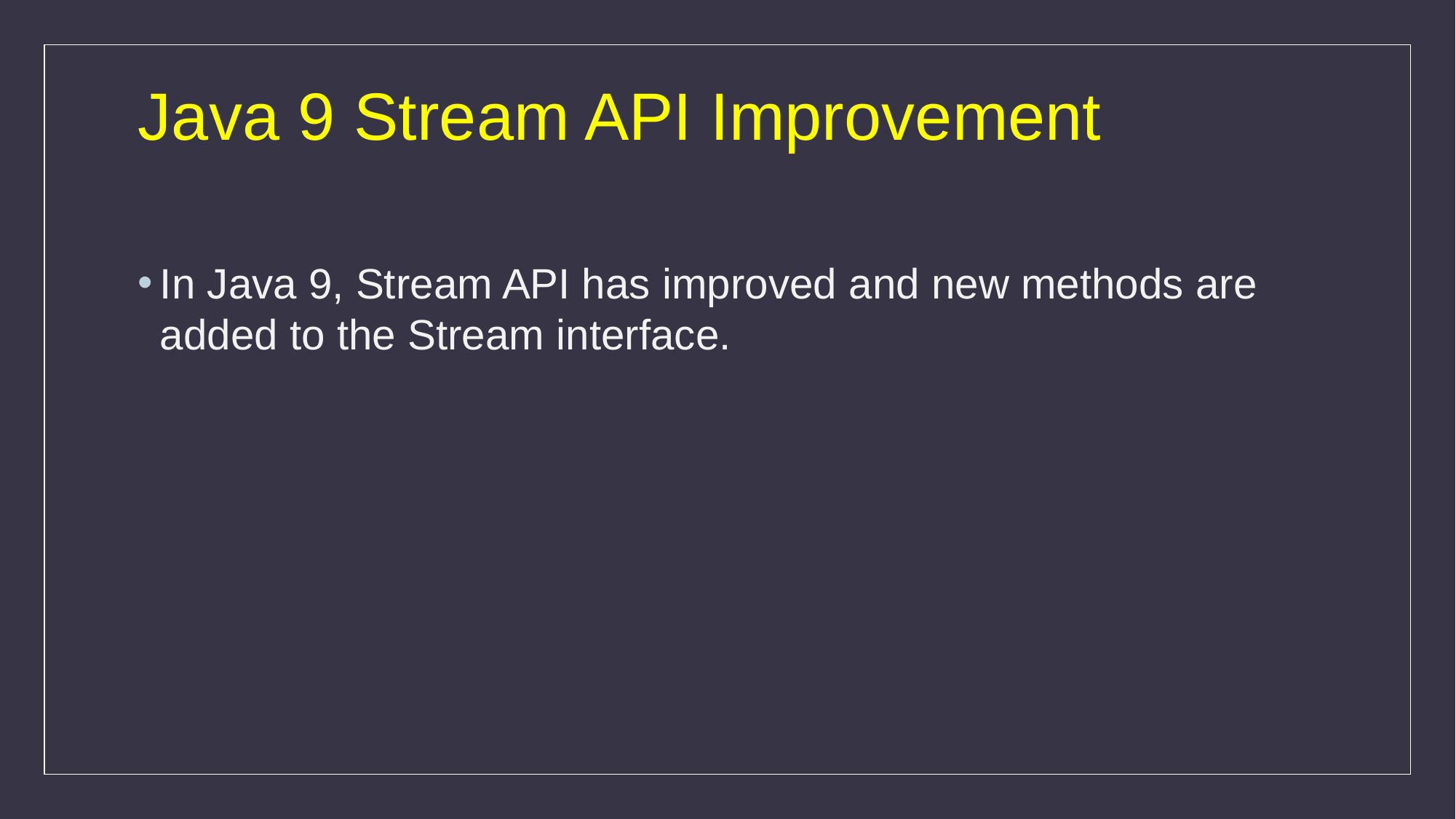

# Java 9 Stream API Improvement
In Java 9, Stream API has improved and new methods are added to the Stream interface.